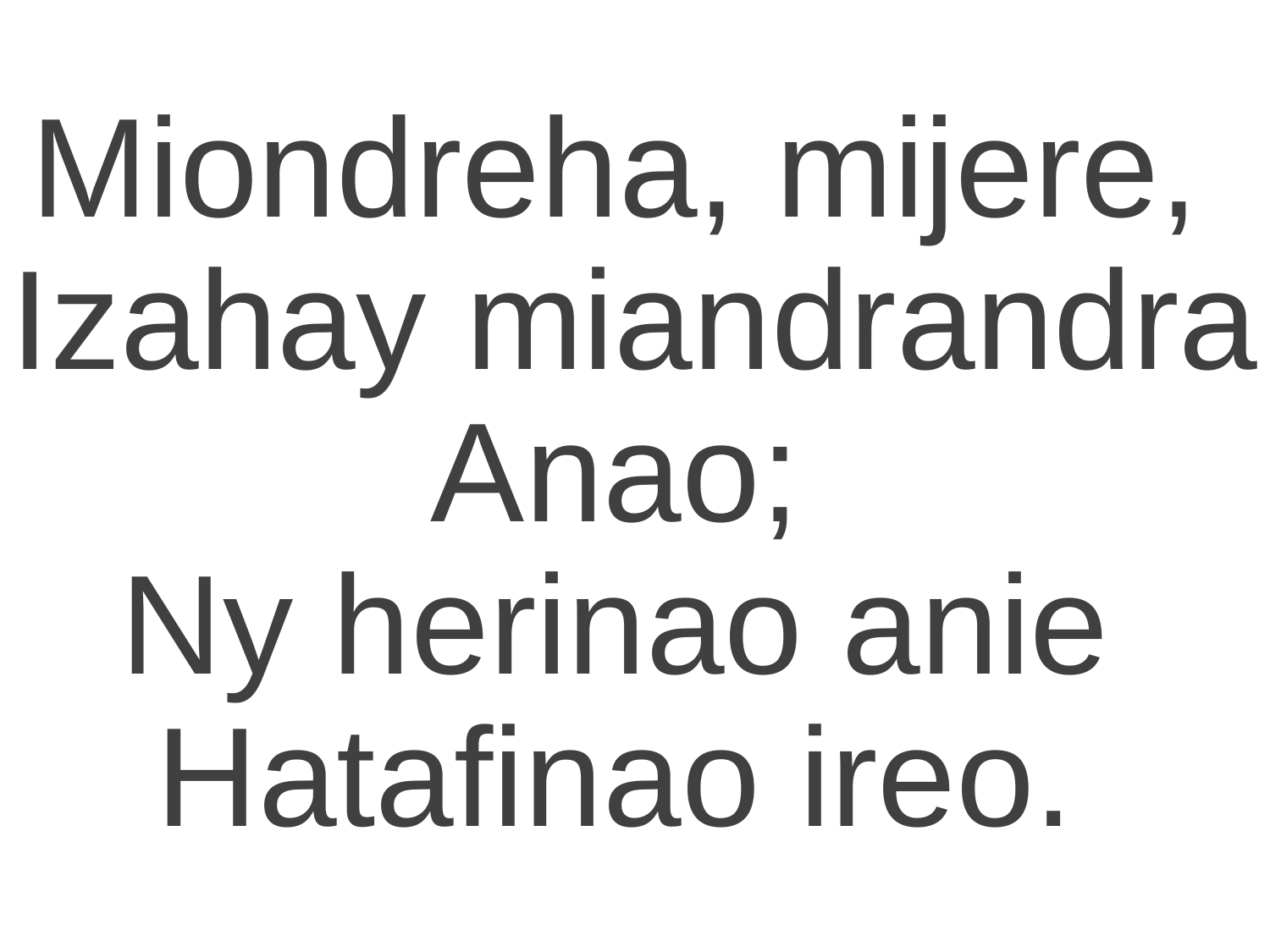

Miondreha, mijere,
Izahay miandrandra Anao;
Ny herinao anie
Hatafinao ireo.